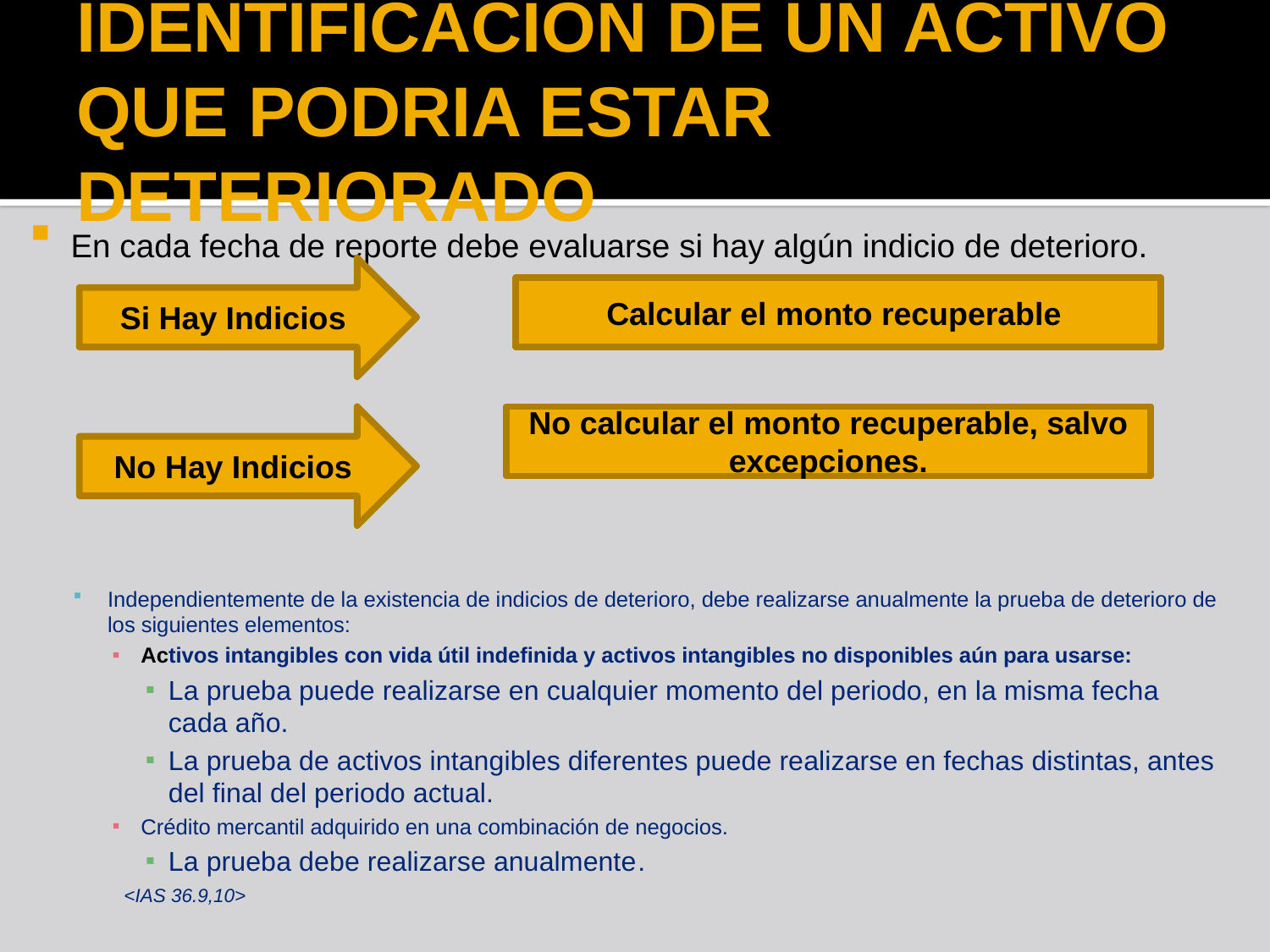

# IDENTIFICACION DE UN ACTIVO QUE PODRIA ESTAR DETERIORADO
En cada fecha de reporte debe evaluarse si hay algún indicio de deterioro.

Independientemente de la existencia de indicios de deterioro, debe realizarse anualmente la prueba de deterioro de los siguientes elementos:
Activos intangibles con vida útil indefinida y activos intangibles no disponibles aún para usarse:
La prueba puede realizarse en cualquier momento del periodo, en la misma fecha cada año.
La prueba de activos intangibles diferentes puede realizarse en fechas distintas, antes del final del periodo actual.
Crédito mercantil adquirido en una combinación de negocios.
La prueba debe realizarse anualmente.
  <IAS 36.9,10>
Si Hay Indicios
Calcular el monto recuperable
No Hay Indicios
No calcular el monto recuperable, salvo excepciones.